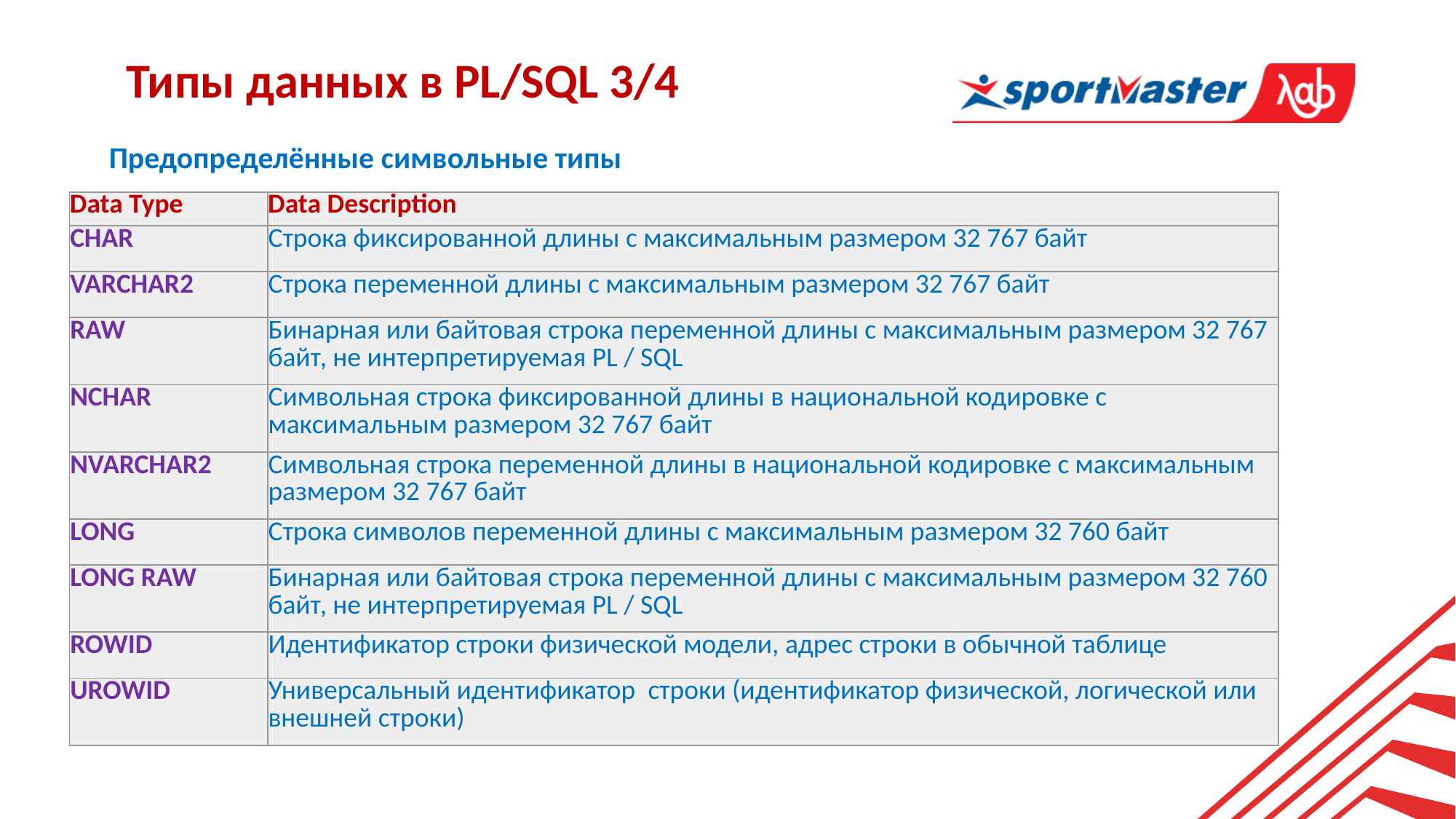

Типы данных в PL/SQL 3/4
Предопределённые символьные типы

| Data Type | Data Description |
| --- | --- |
| CHAR | Строка фиксированной длины с максимальным размером 32 767 байт |
| VARCHAR2 | Строка переменной длины с максимальным размером 32 767 байт |
| RAW | Бинарная или байтовая строка переменной длины с максимальным размером 32 767 байт, не интерпретируемая PL / SQL |
| NCHAR | Символьная строка фиксированной длины в национальной кодировке с максимальным размером 32 767 байт |
| NVARCHAR2 | Символьная строка переменной длины в национальной кодировке с максимальным размером 32 767 байт |
| LONG | Строка символов переменной длины с максимальным размером 32 760 байт |
| LONG RAW | Бинарная или байтовая строка переменной длины с максимальным размером 32 760 байт, не интерпретируемая PL / SQL |
| ROWID | Идентификатор строки физической модели, адрес строки в обычной таблице |
| UROWID | Универсальный идентификатор строки (идентификатор физической, логической или внешней строки) |